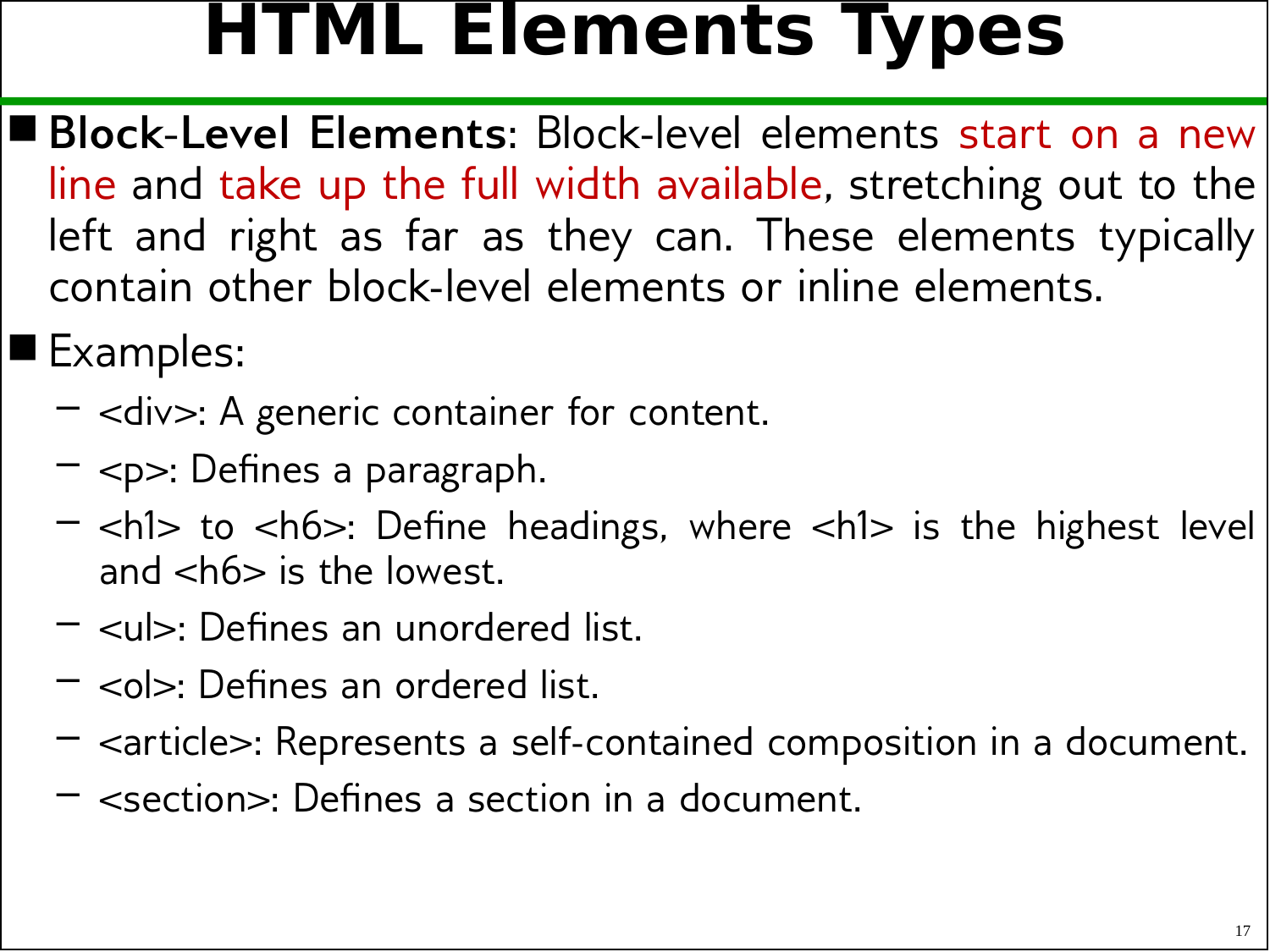

# HTML Elements Types
Block-Level Elements: Block-level elements start on a new line and take up the full width available, stretching out to the left and right as far as they can. These elements typically contain other block-level elements or inline elements.
Examples:
<div>: A generic container for content.
<p>: Defines a paragraph.
<h1> to <h6>: Define headings, where <h1> is the highest level and <h6> is the lowest.
<ul>: Defines an unordered list.
<ol>: Defines an ordered list.
<article>: Represents a self-contained composition in a document.
<section>: Defines a section in a document.

17